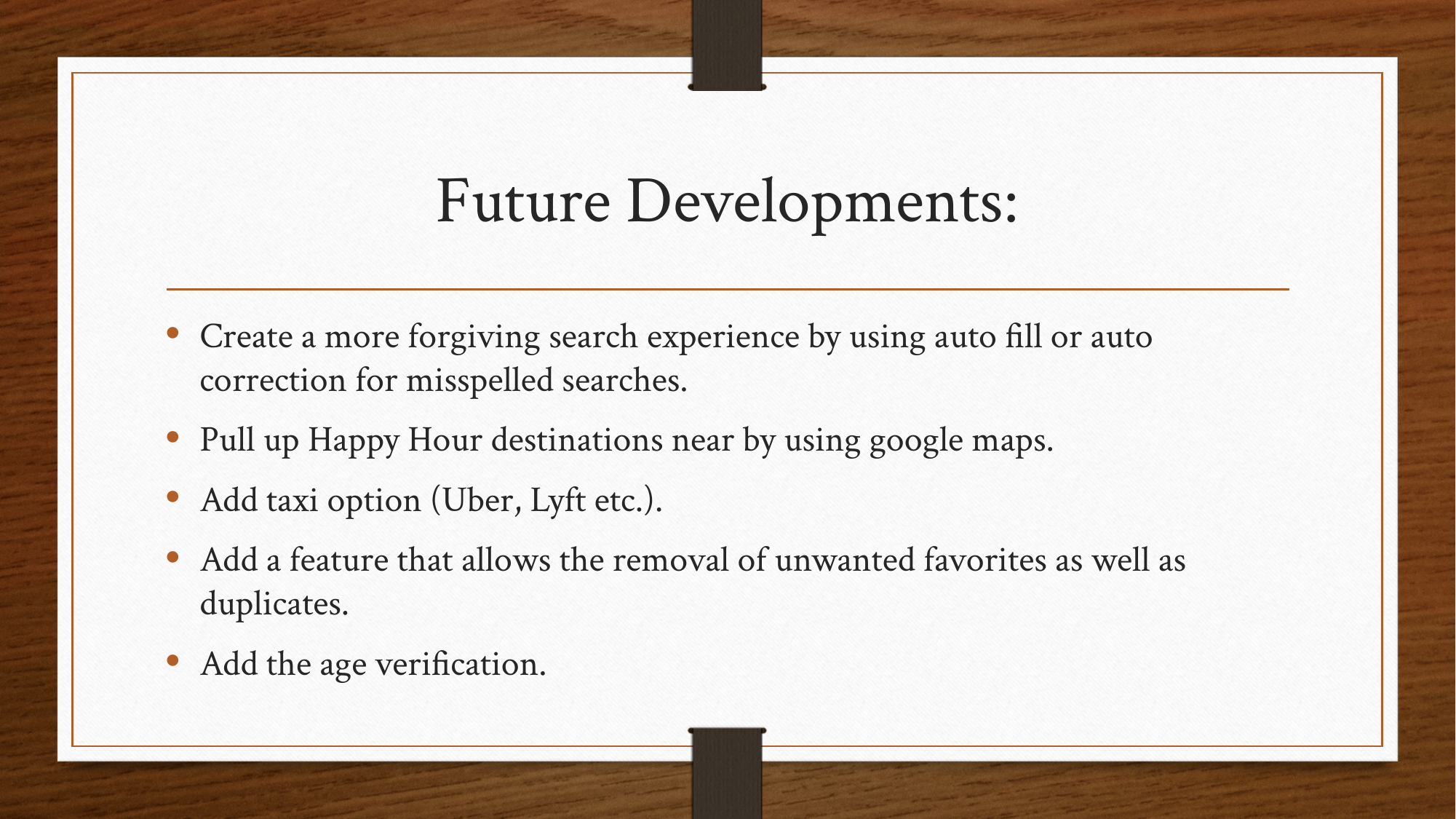

# Future Developments:
Create a more forgiving search experience by using auto fill or auto correction for misspelled searches.
Pull up Happy Hour destinations near by using google maps.
Add taxi option (Uber, Lyft etc.).
Add a feature that allows the removal of unwanted favorites as well as duplicates.
Add the age verification.